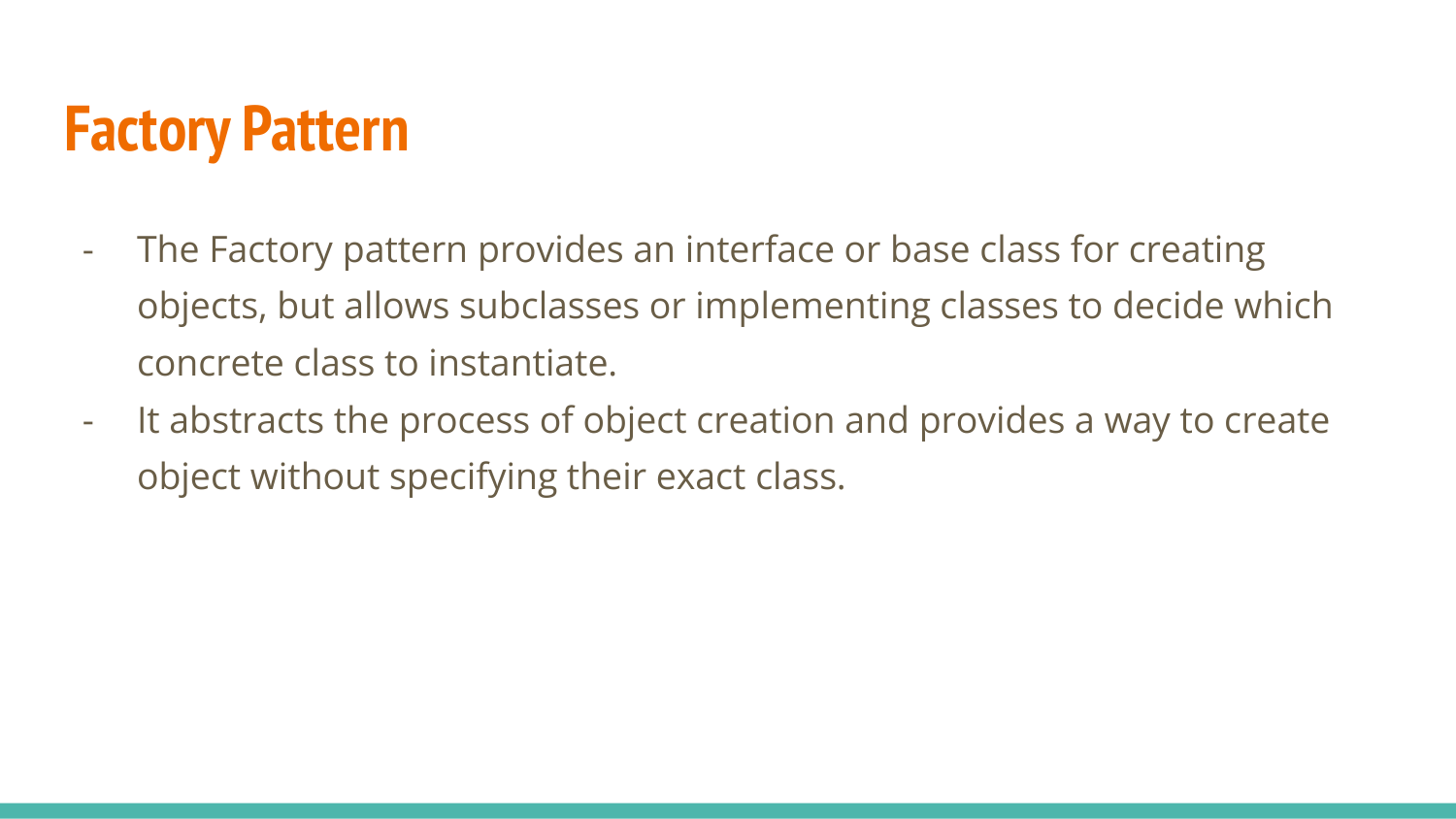

# Factory Pattern
The Factory pattern provides an interface or base class for creating objects, but allows subclasses or implementing classes to decide which concrete class to instantiate.
It abstracts the process of object creation and provides a way to create object without specifying their exact class.